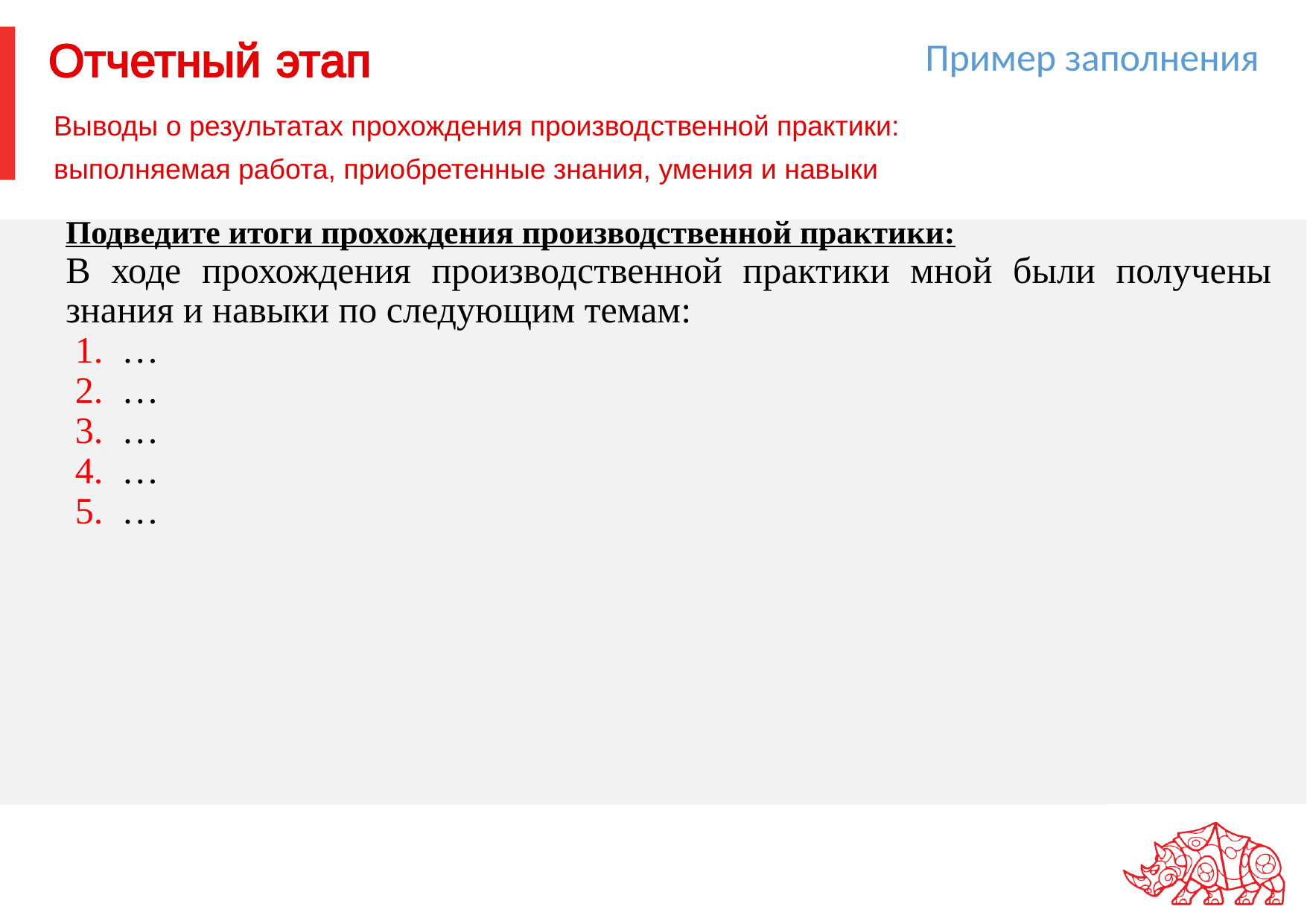

Пример заполнения
# Отчетный этап
Выводы о результатах прохождения производственной практики:
выполняемая работа, приобретенные знания, умения и навыки

Подведите итоги прохождения производственной практики:
В ходе прохождения производственной практики мной были получены знания и навыки по следующим темам:
…
…
…
…
…